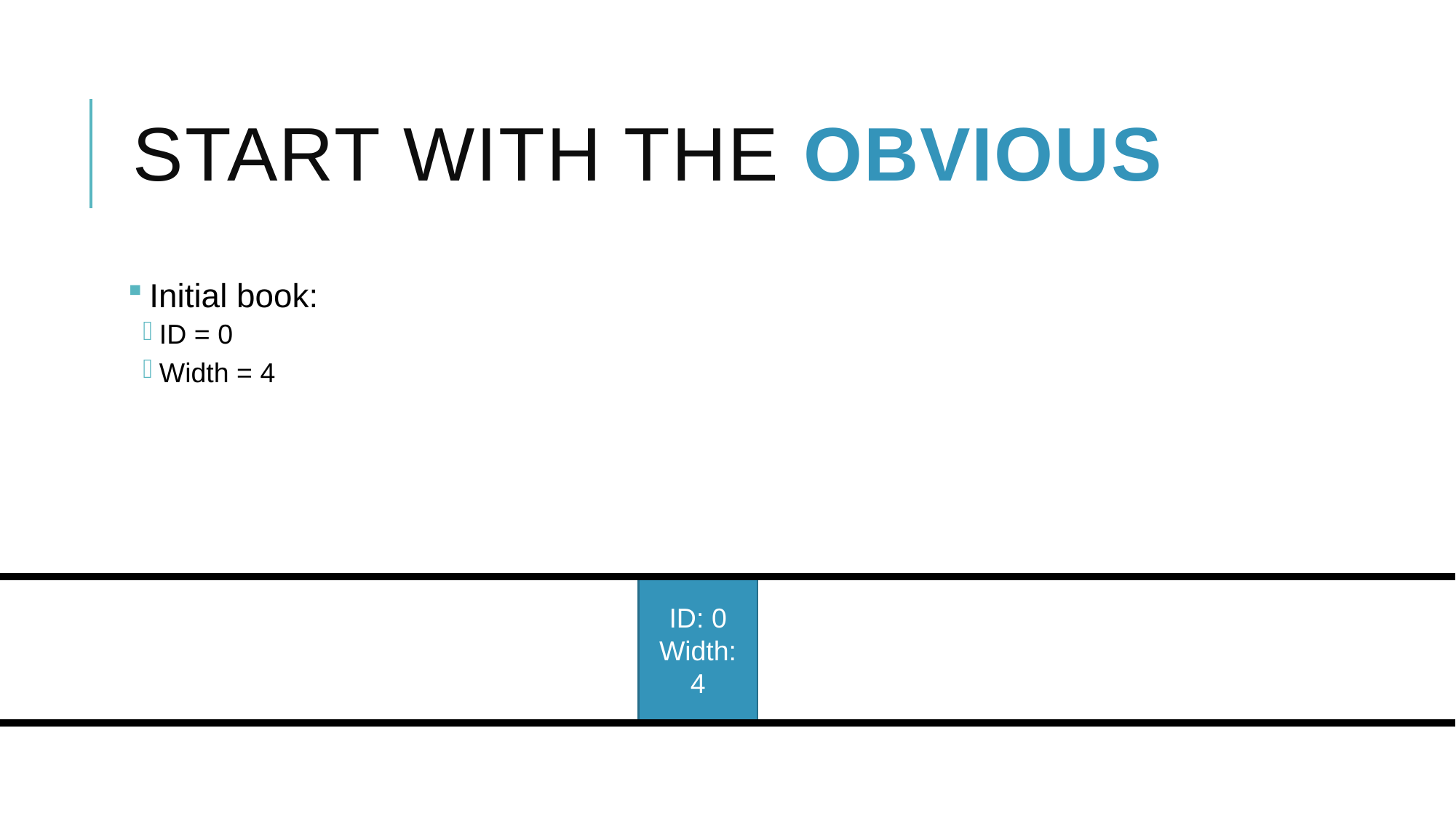

# Start with the obvious
Initial book:
ID = 0
Width = 4
ID: 0
Width: 4